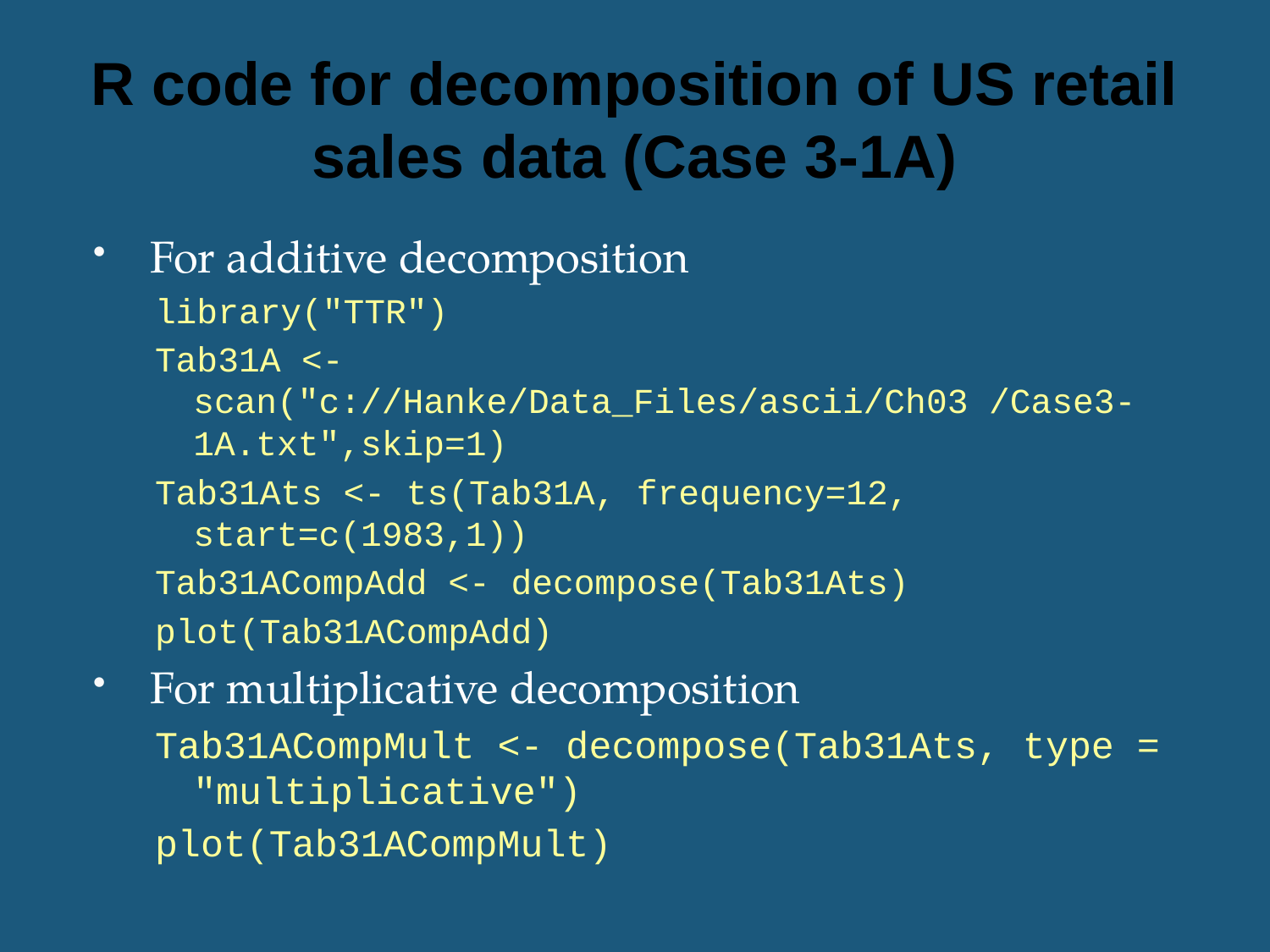

# R code for decomposition of US retail sales data (Case 3-1A)
For additive decomposition
library("TTR")
Tab31A <- scan("c://Hanke/Data_Files/ascii/Ch03 /Case3-1A.txt",skip=1)
Tab31Ats <- ts(Tab31A, frequency=12, start=c(1983,1))
Tab31ACompAdd <- decompose(Tab31Ats)
plot(Tab31ACompAdd)
For multiplicative decomposition
Tab31ACompMult <- decompose(Tab31Ats, type = "multiplicative")
plot(Tab31ACompMult)